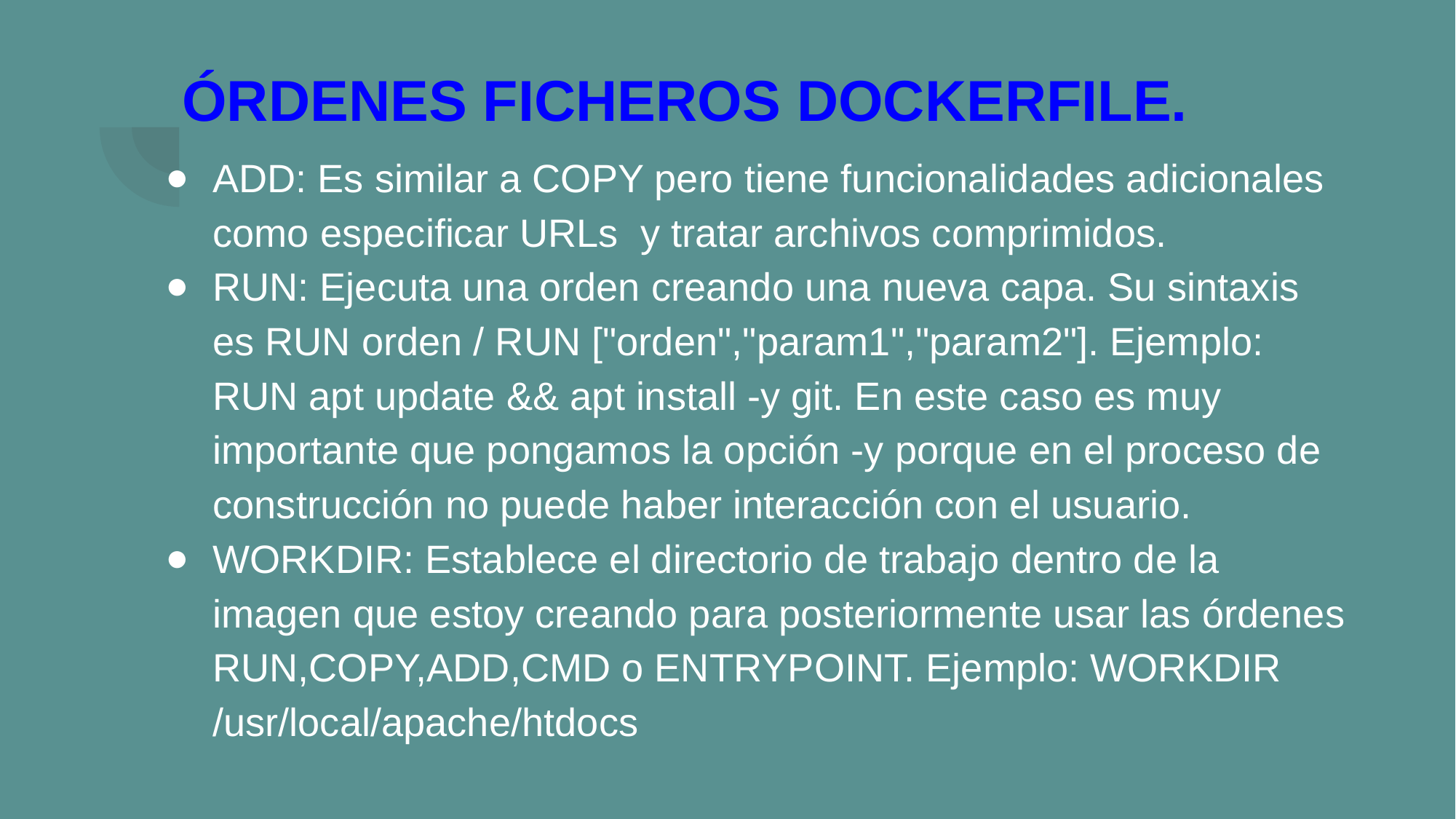

# ÓRDENES FICHEROS DOCKERFILE.
ADD: Es similar a COPY pero tiene funcionalidades adicionales como especificar URLs  y tratar archivos comprimidos.
RUN: Ejecuta una orden creando una nueva capa. Su sintaxis es RUN orden / RUN ["orden","param1","param2"]. Ejemplo: RUN apt update && apt install -y git. En este caso es muy importante que pongamos la opción -y porque en el proceso de construcción no puede haber interacción con el usuario.
WORKDIR: Establece el directorio de trabajo dentro de la imagen que estoy creando para posteriormente usar las órdenes RUN,COPY,ADD,CMD o ENTRYPOINT. Ejemplo: WORKDIR /usr/local/apache/htdocs